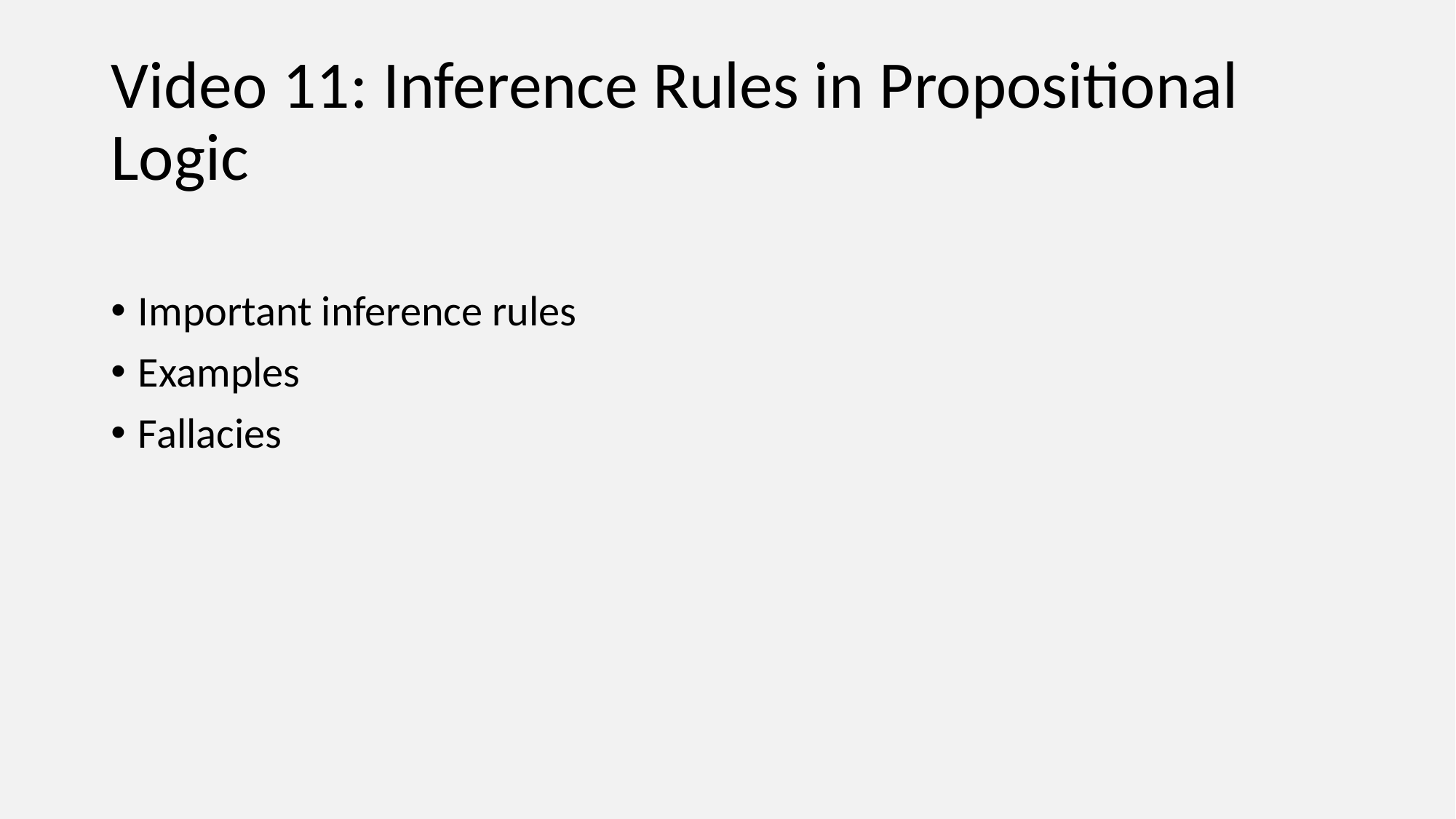

# Video 11: Inference Rules in Propositional Logic

Important inference rules
Examples
Fallacies